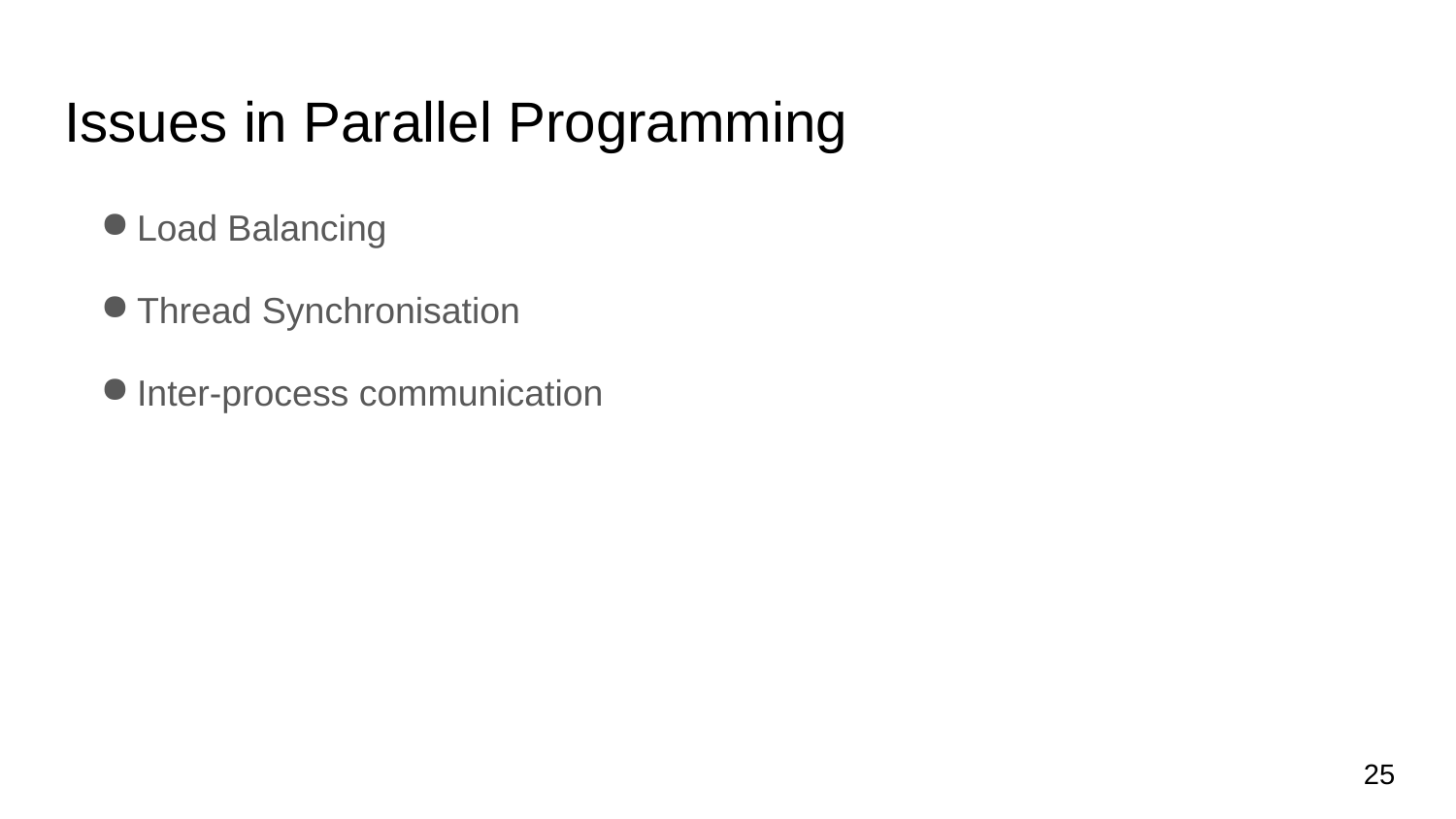

# Issues in Parallel Programming
Load Balancing
Thread Synchronisation
Inter-process communication
25